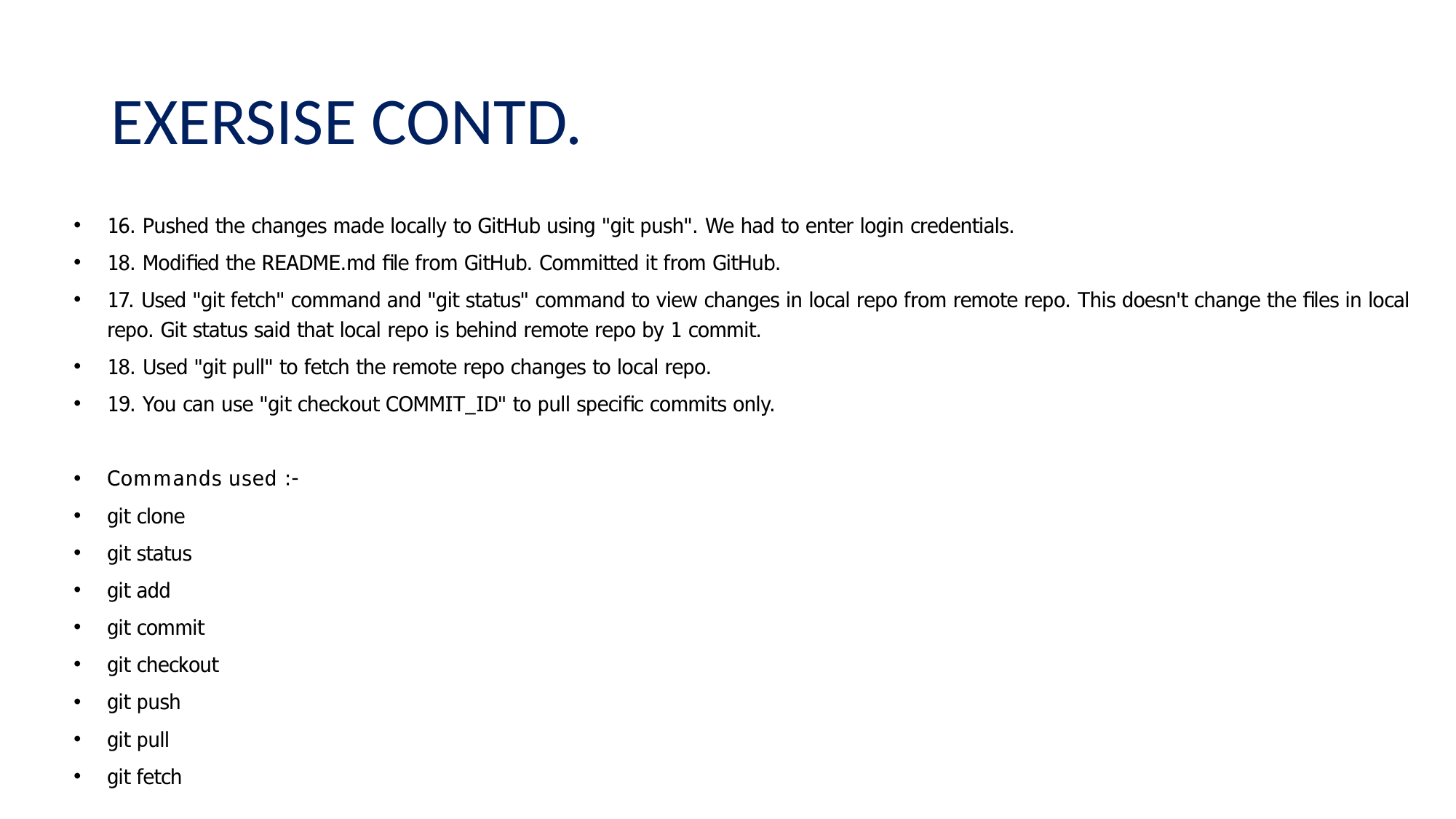

# EXERSISE CONTD.
16. Pushed the changes made locally to GitHub using "git push". We had to enter login credentials.
18. Modified the README.md file from GitHub. Committed it from GitHub.
17. Used "git fetch" command and "git status" command to view changes in local repo from remote repo. This doesn't change the files in local repo. Git status said that local repo is behind remote repo by 1 commit.
18. Used "git pull" to fetch the remote repo changes to local repo.
19. You can use "git checkout COMMIT_ID" to pull specific commits only.

Commands used :-
git clone
git status
git add
git commit
git checkout
git push
git pull
git fetch